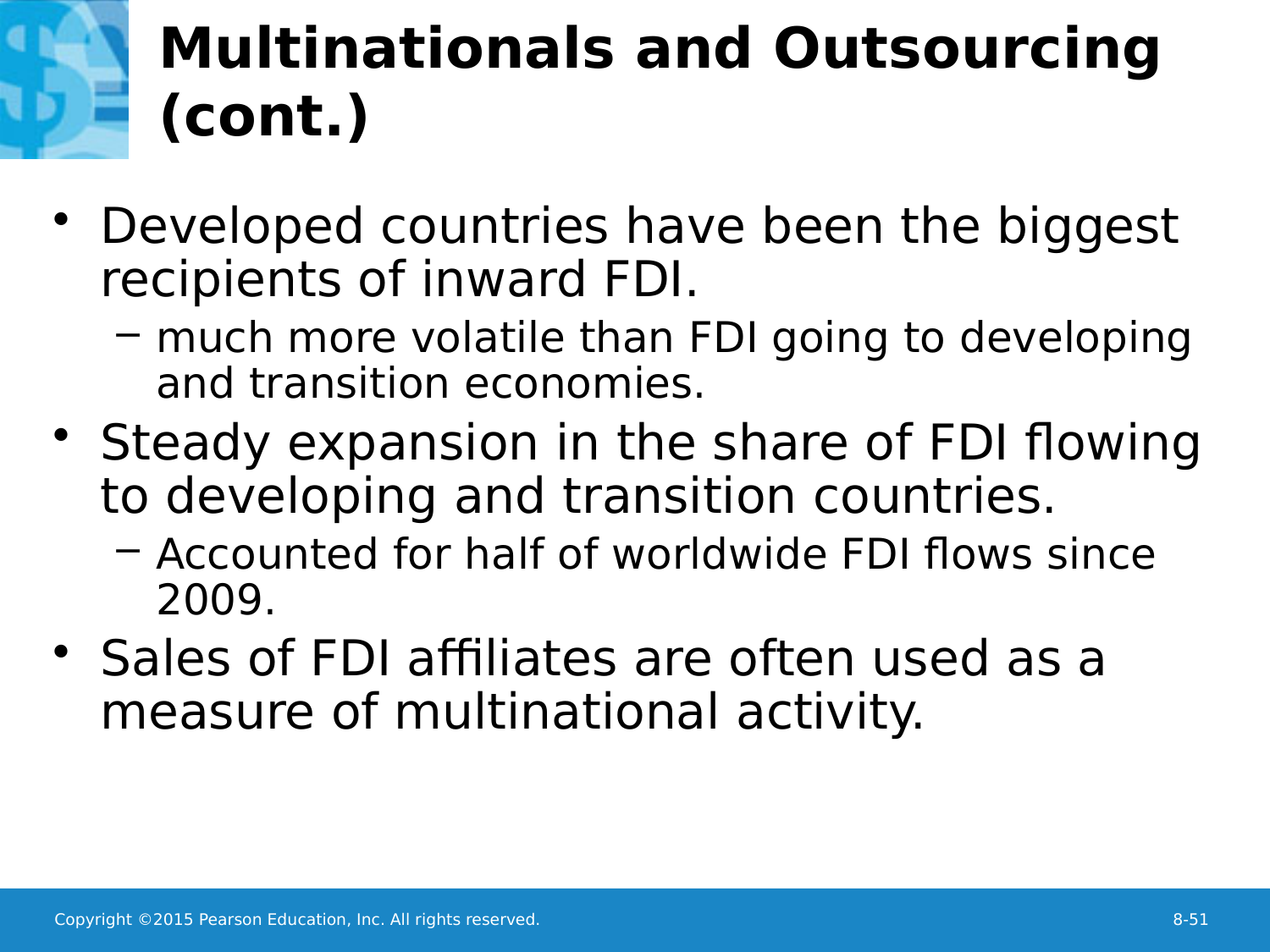

# Multinationals and Outsourcing (cont.)
Developed countries have been the biggest recipients of inward FDI.
much more volatile than FDI going to developing and transition economies.
Steady expansion in the share of FDI flowing to developing and transition countries.
Accounted for half of worldwide FDI flows since 2009.
Sales of FDI affiliates are often used as a measure of multinational activity.